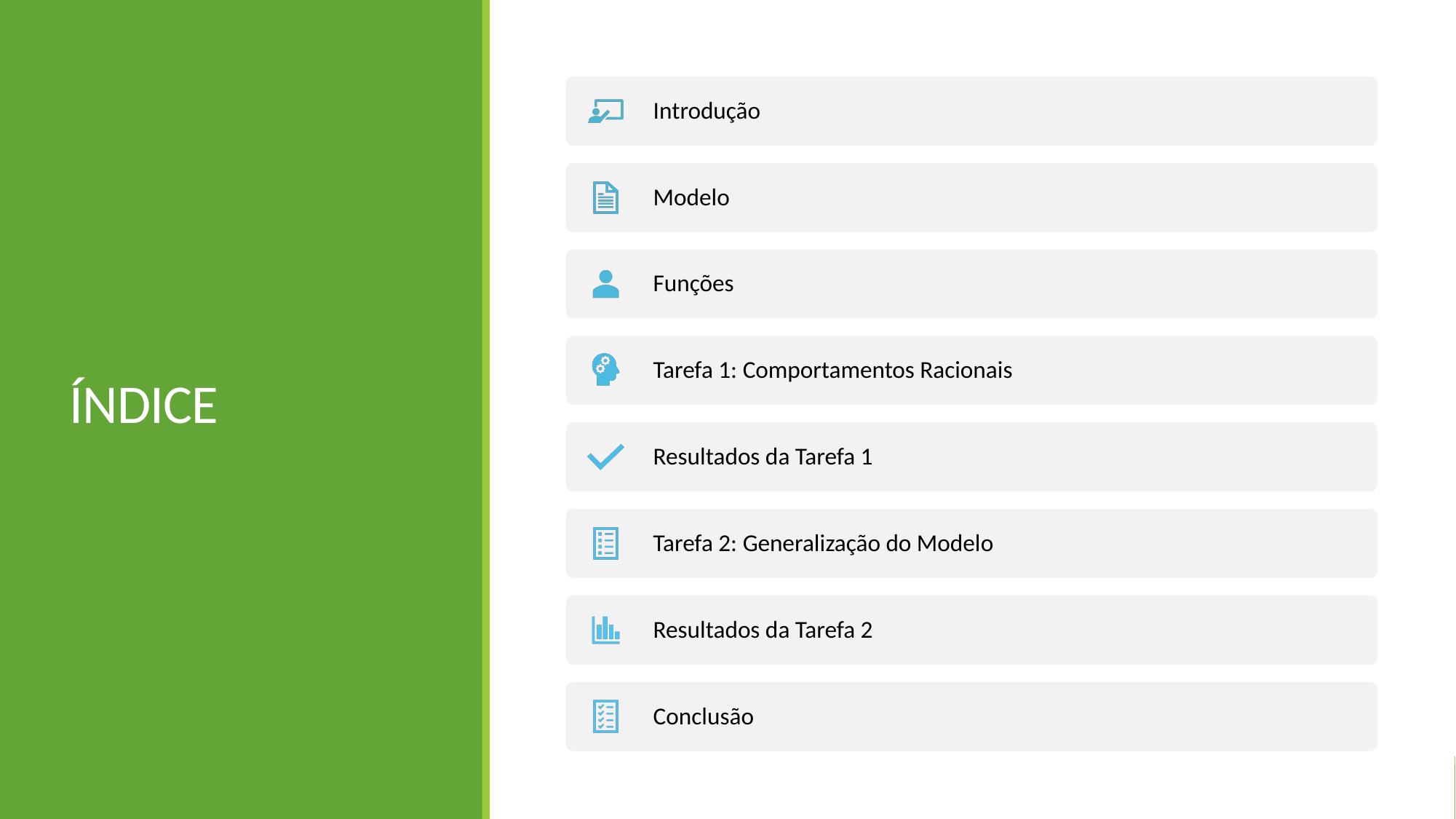

# ÍNDICE
Introdução
Modelo
Funções
Tarefa 1: Comportamentos Racionais
Resultados da Tarefa 1
Tarefa 2: Generalização do Modelo
Resultados da Tarefa 2
Conclusão